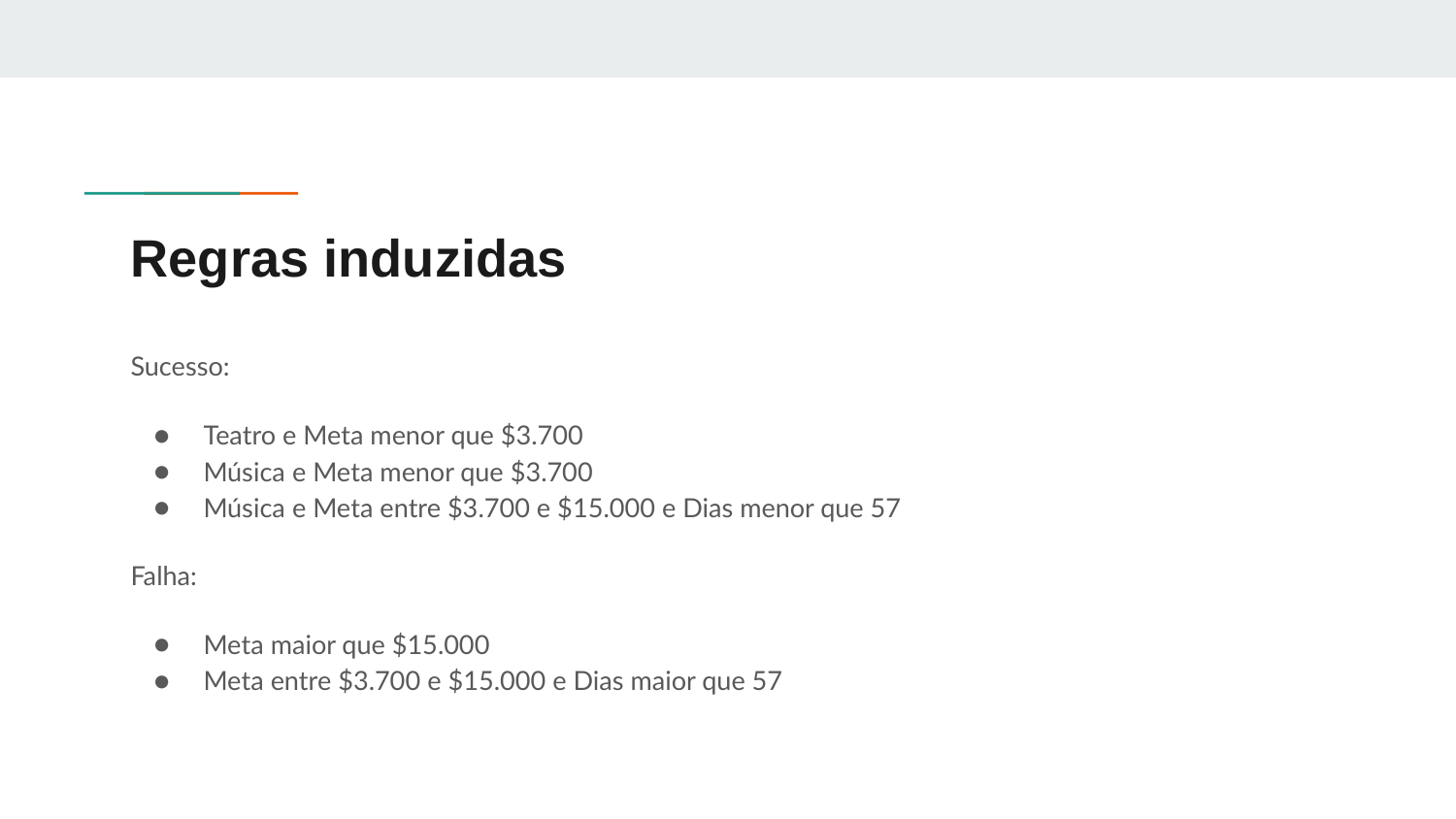

# Regras induzidas
Sucesso:
Teatro e Meta menor que $3.700
Música e Meta menor que $3.700
Música e Meta entre $3.700 e $15.000 e Dias menor que 57
Falha:
Meta maior que $15.000
Meta entre $3.700 e $15.000 e Dias maior que 57